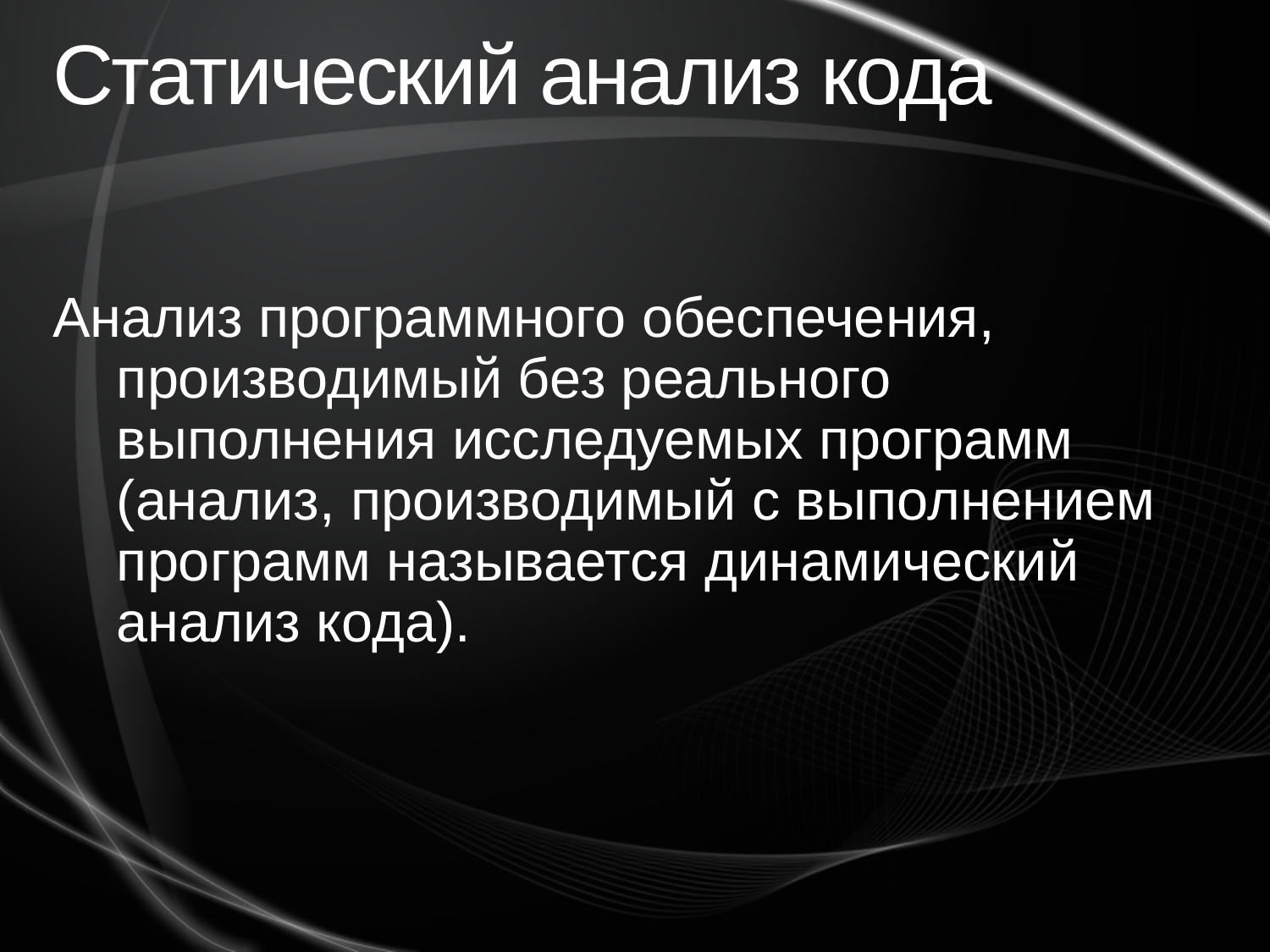

# Статический анализ кода

Анализ программного обеспечения, производимый без реального выполнения исследуемых программ (анализ, производимый с выполнением программ называется динамический анализ кода).